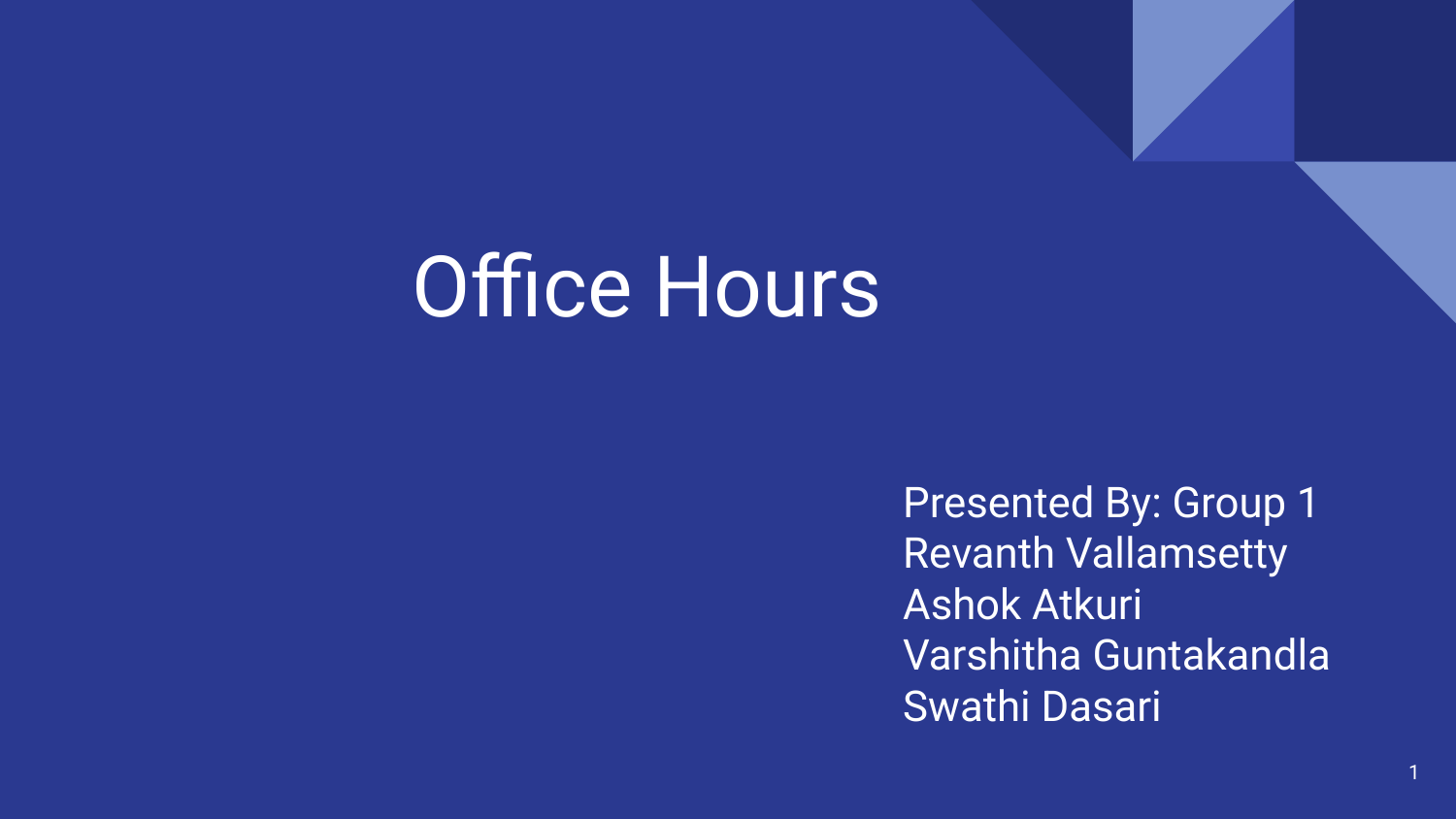

# Office Hours
Presented By: Group 1
Revanth Vallamsetty
Ashok Atkuri
Varshitha Guntakandla
Swathi Dasari
1